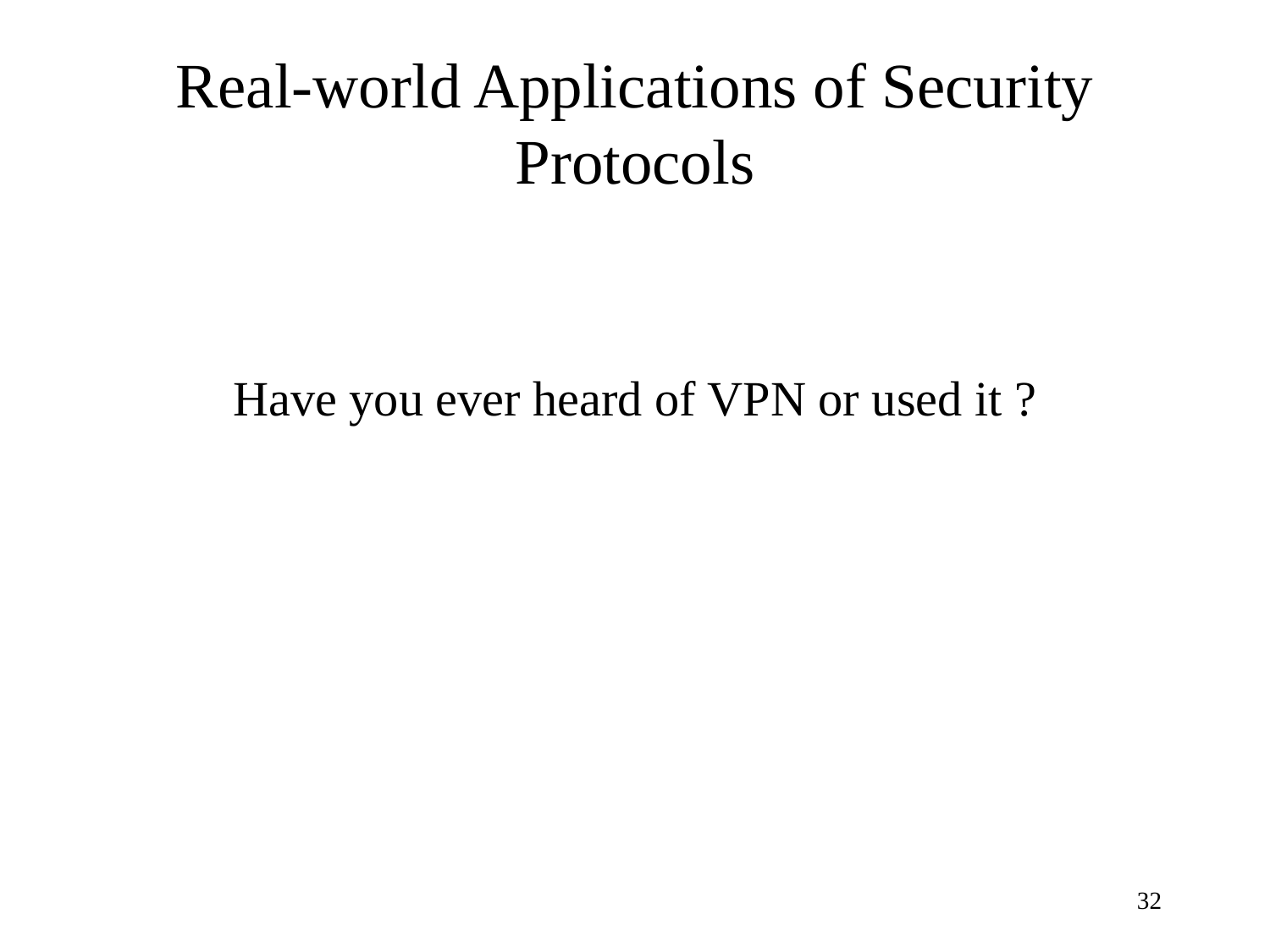

# Real-world Applications of Security Protocols

Have you ever heard of VPN or used it ?
32